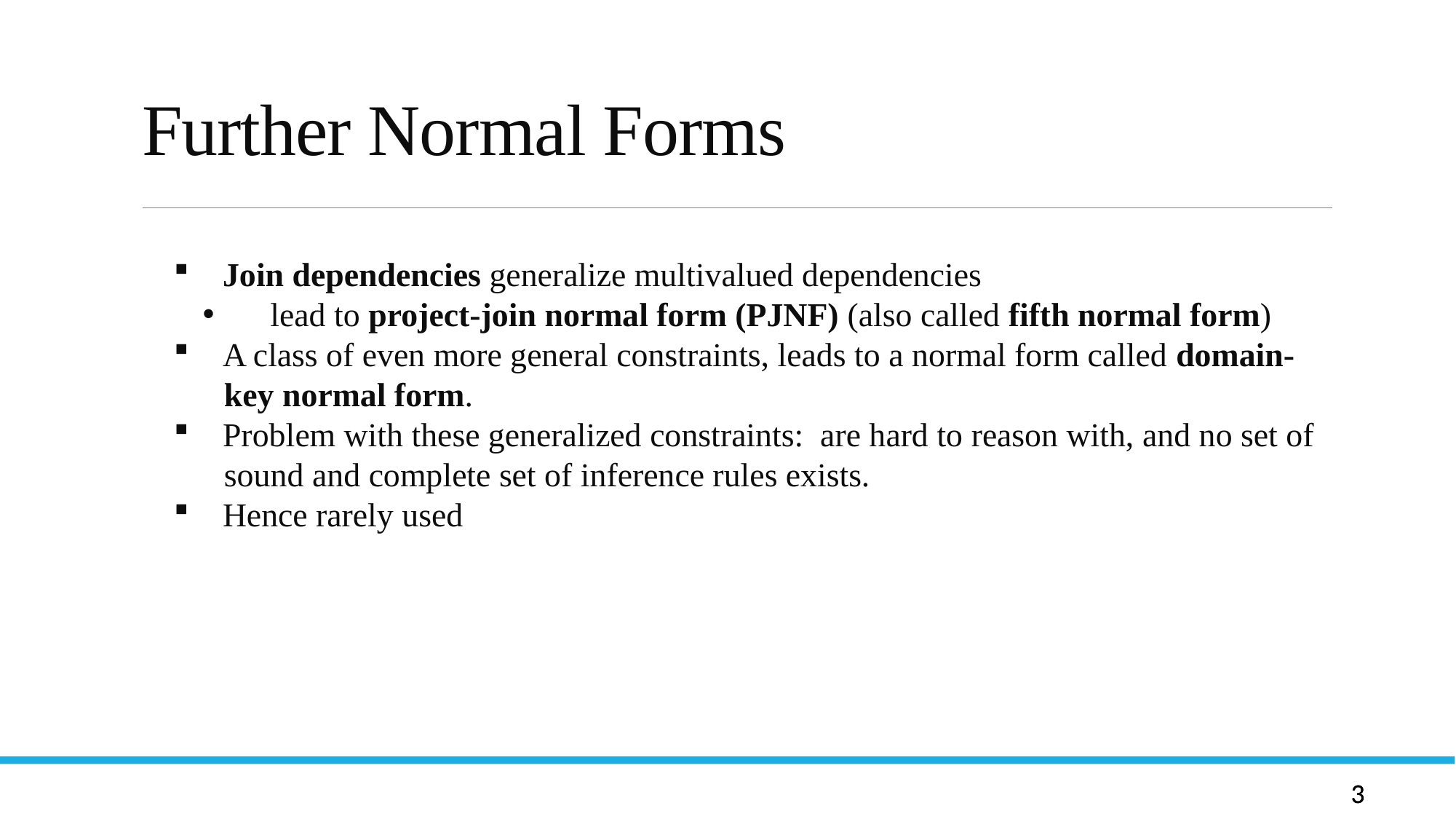

# Further Normal Forms

Let R be a relation schema and let R1 and R2 form a decomposition of R . That is R = R1  U R2
We say that the decomposition if there is no loss of information by replacing  R with the two relation schemas R1  U R2
Formally,
             ∏ R1 (r)     ∏ R2 (r) = r
And,  conversely a decomposition is lossy if
     r  ⊂  ∏ R1 (r)     ∏ R2 (r) = r

    Join dependencies generalize multivalued dependencies
     lead to project-join normal form (PJNF) (also called fifth normal form)
    A class of even more general constraints, leads to a normal form called domain-
      key normal form.
    Problem with these generalized constraints:  are hard to reason with, and no set of
      sound and complete set of inference rules exists.
    Hence rarely used